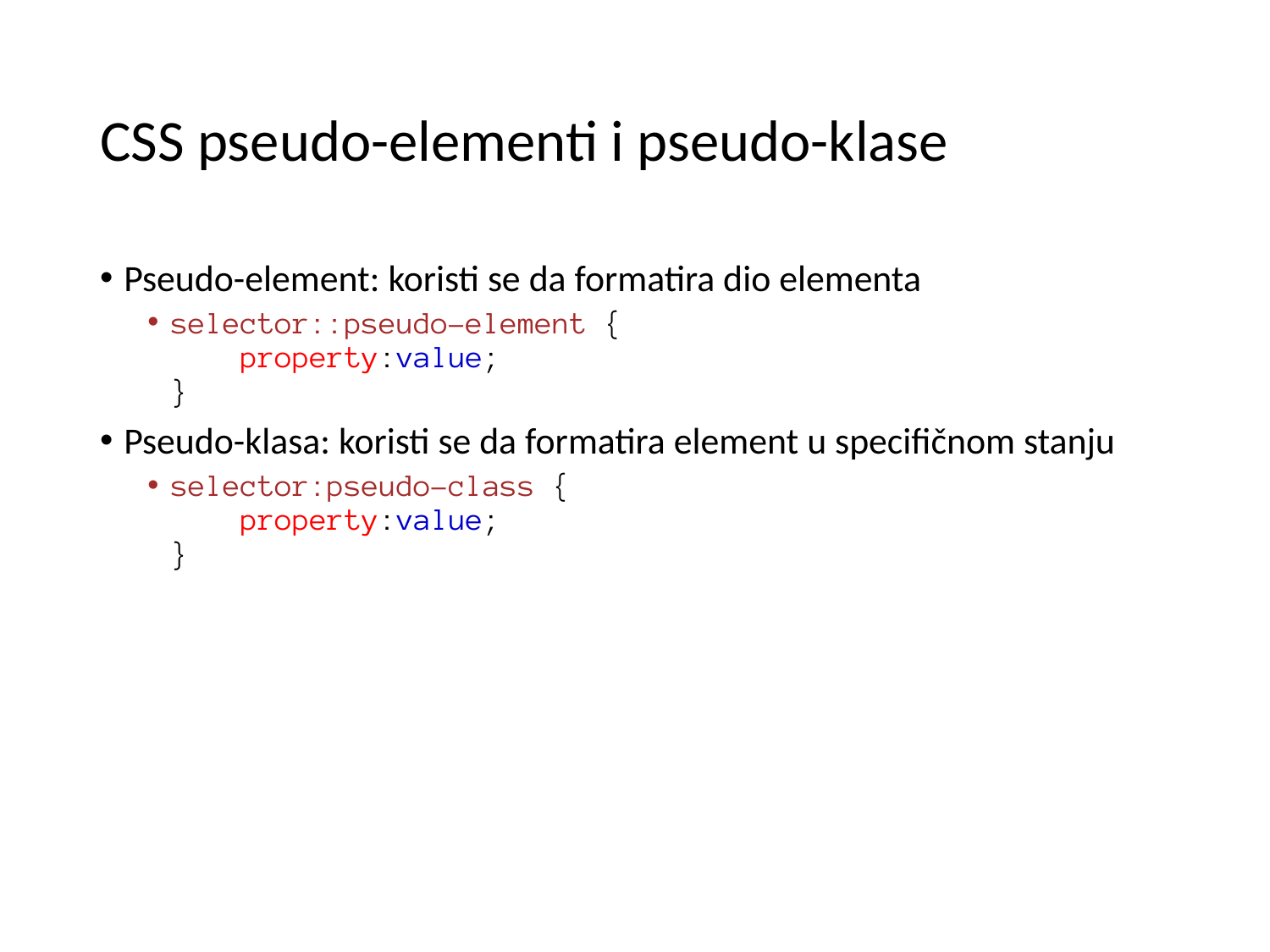

# CSS pseudo-elementi i pseudo-klase
Pseudo-element: koristi se da formatira dio elementa
selector::pseudo-element {
    property:value;
}
Pseudo-klasa: koristi se da formatira element u specifičnom stanju
selector:pseudo-class {
    property:value;
}